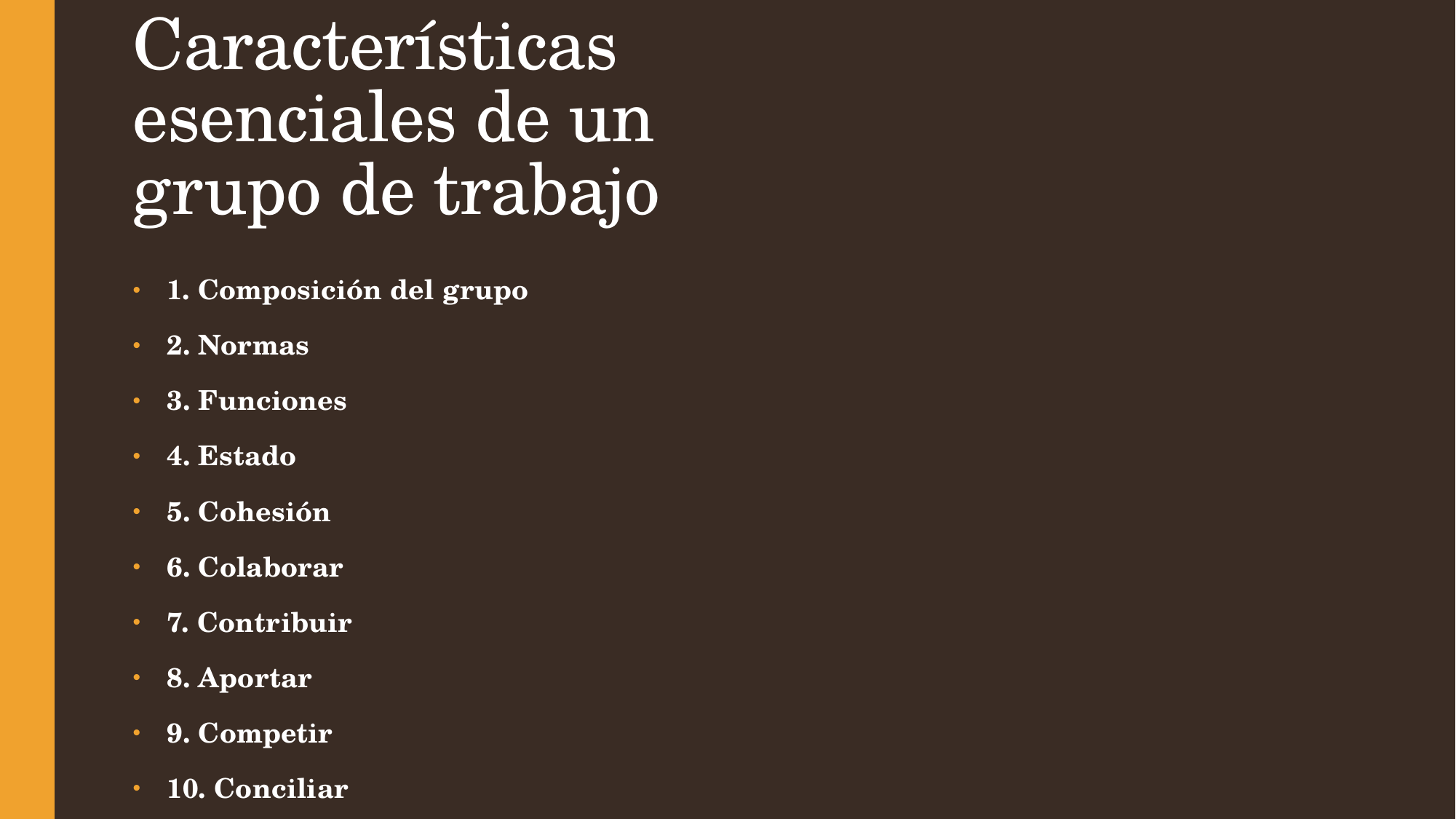

Características esenciales de un grupo de trabajo
1. Composición del grupo
2. Normas
3. Funciones
4. Estado
5. Cohesión
6. Colaborar
7. Contribuir
8. Aportar
9. Competir
10. Conciliar